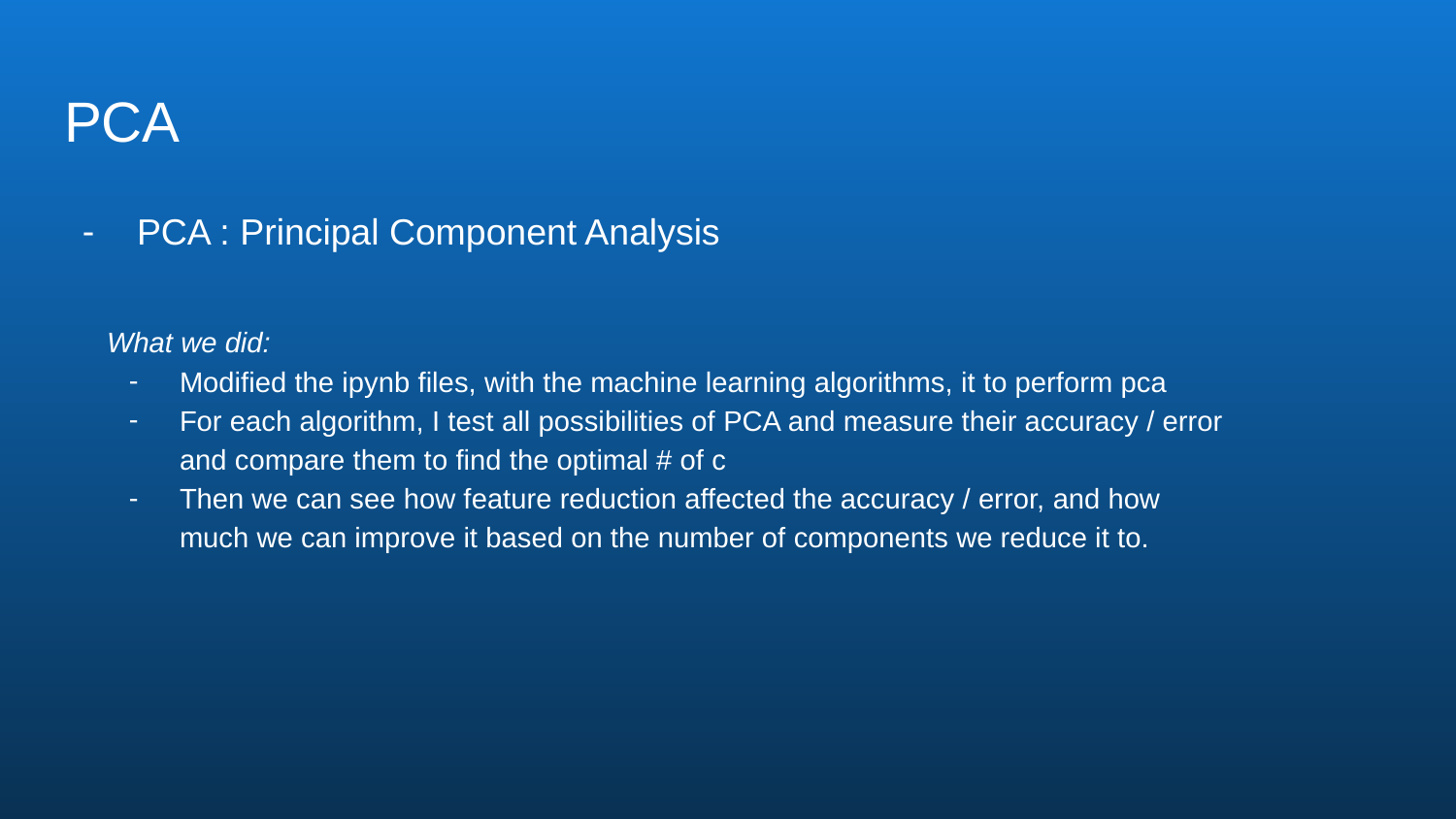

# PCA
PCA : Principal Component Analysis
What we did:
Modified the ipynb files, with the machine learning algorithms, it to perform pca
For each algorithm, I test all possibilities of PCA and measure their accuracy / error and compare them to find the optimal # of c
Then we can see how feature reduction affected the accuracy / error, and how much we can improve it based on the number of components we reduce it to.